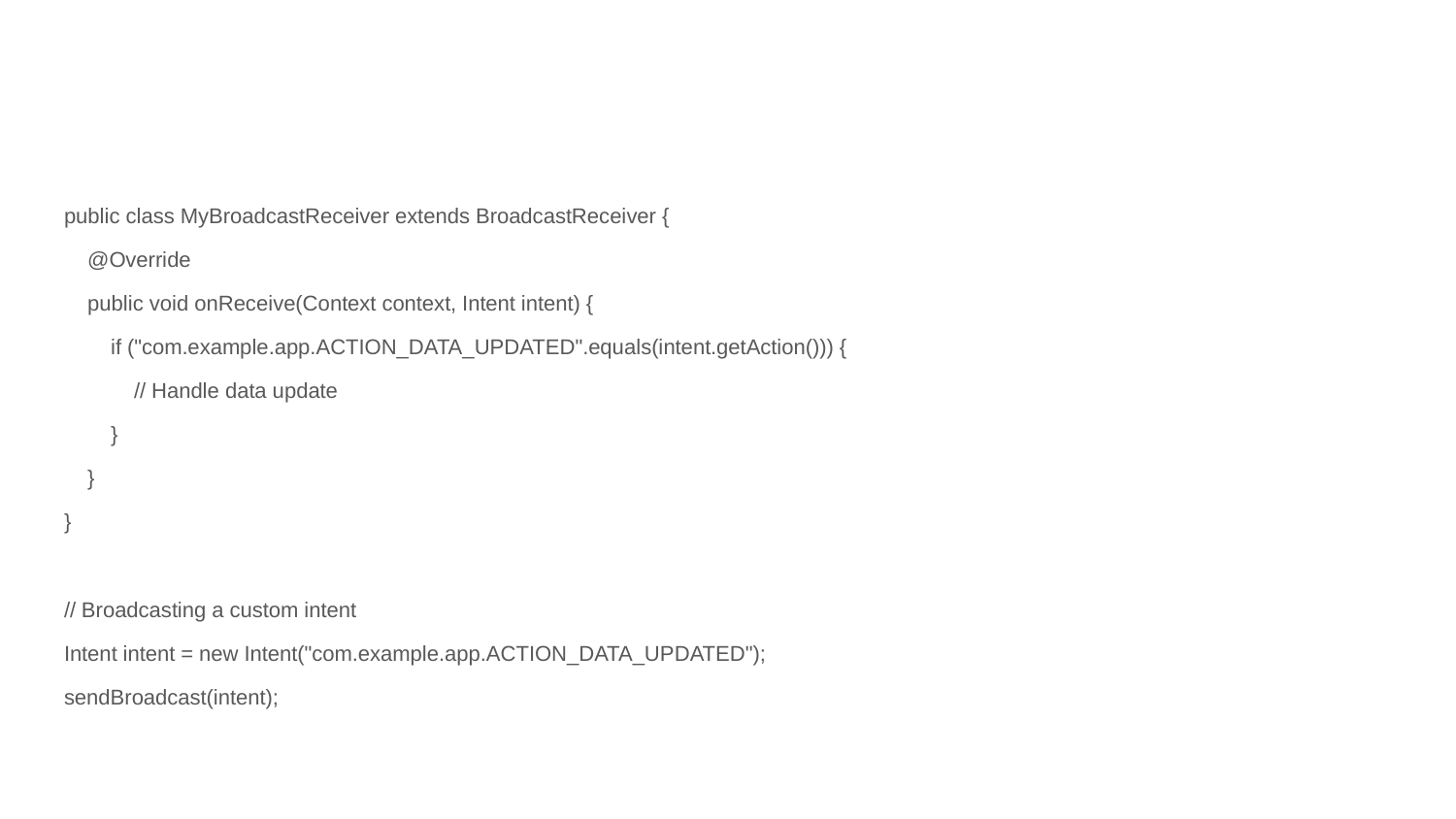

#
public class MyBroadcastReceiver extends BroadcastReceiver {
    @Override
    public void onReceive(Context context, Intent intent) {
        if ("com.example.app.ACTION_DATA_UPDATED".equals(intent.getAction())) {
            // Handle data update
        }
    }
}

// Broadcasting a custom intent
Intent intent = new Intent("com.example.app.ACTION_DATA_UPDATED");
sendBroadcast(intent);